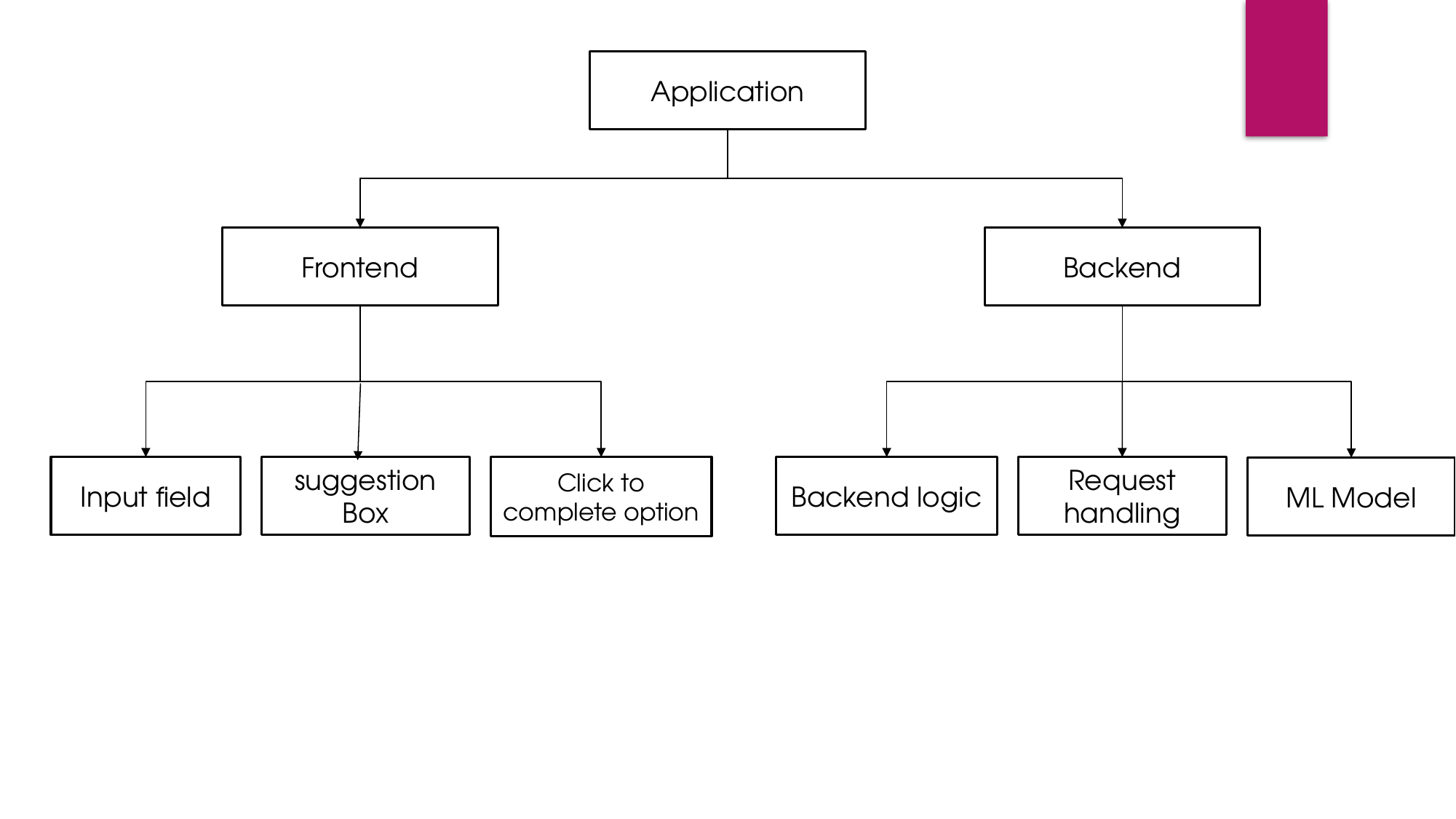

Application
Frontend
Backend
Request handling
Input field
suggestion Box
Click to complete option
Backend logic
ML Model